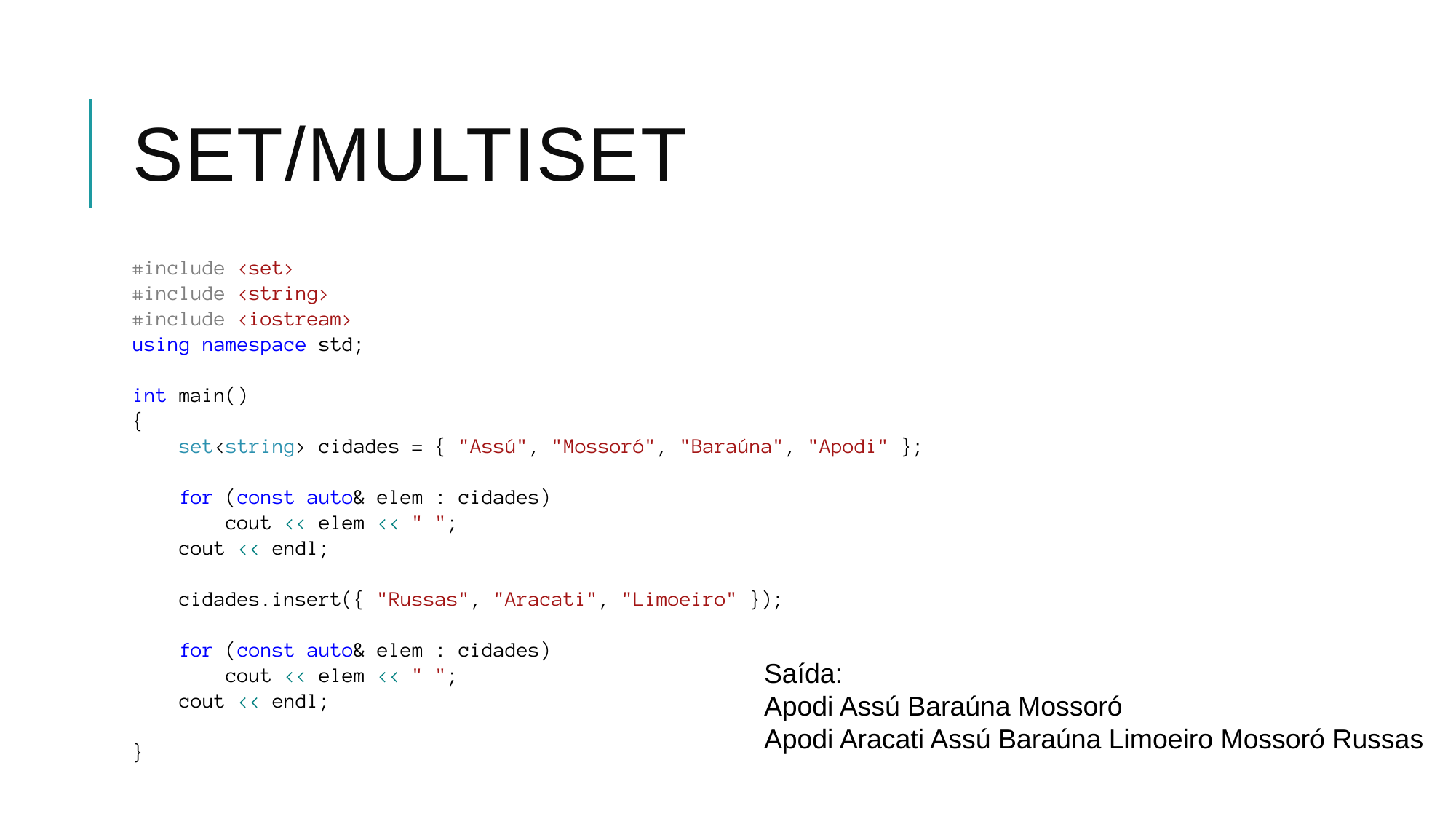

# SET/MULTISET
#include <set>
#include <string>
#include <iostream>
using namespace std;

int main()
{
    set<string> cidades = { "Assú", "Mossoró", "Baraúna", "Apodi" };

    for (const auto& elem : cidades)
        cout << elem << " ";
    cout << endl;

    cidades.insert({ "Russas", "Aracati", "Limoeiro" });

    for (const auto& elem : cidades)
        cout << elem << " ";
    cout << endl;

}
Saída:
Apodi Assú Baraúna Mossoró
Apodi Aracati Assú Baraúna Limoeiro Mossoró Russas